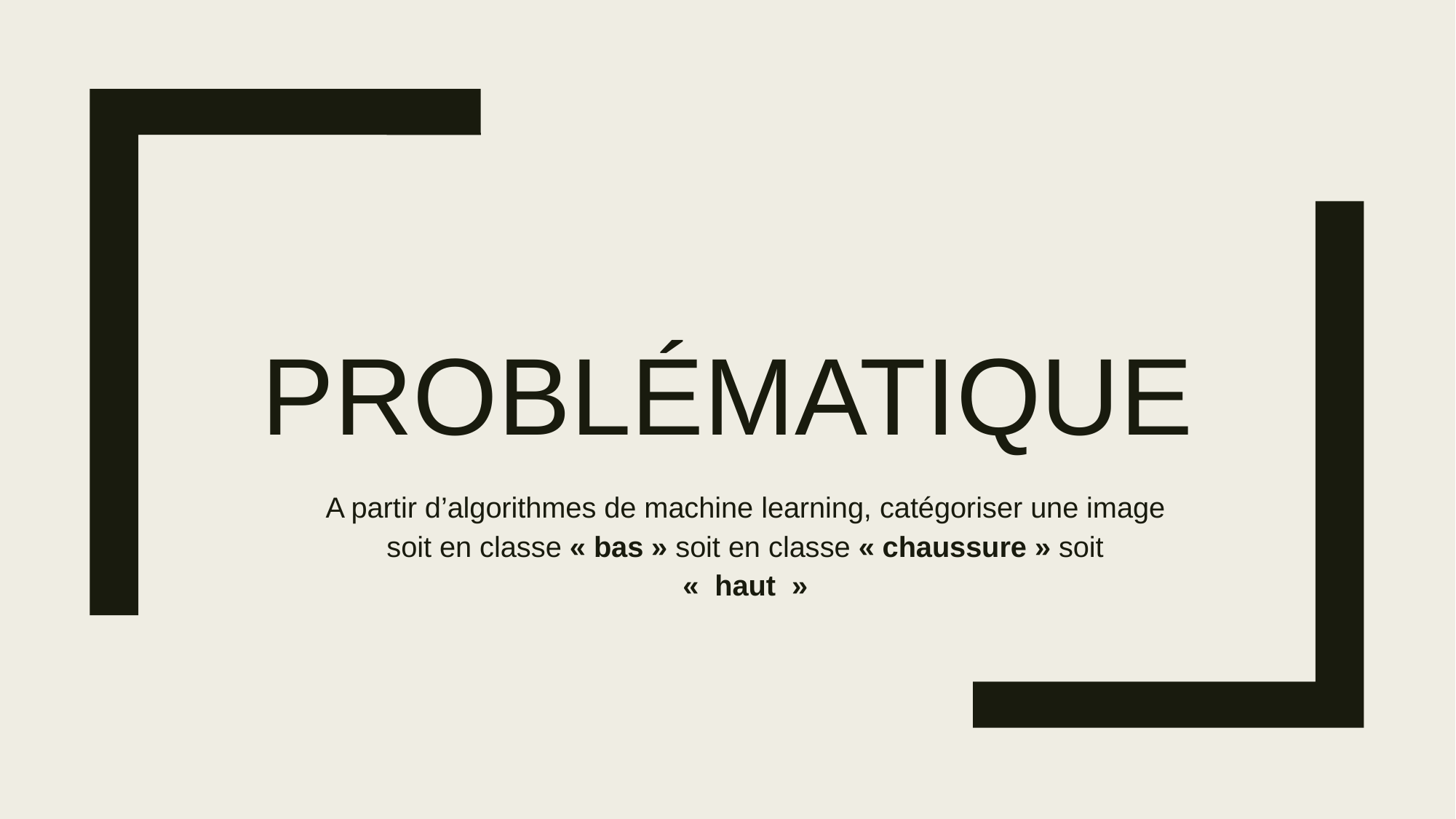

# Problématique
A partir d’algorithmes de machine learning, catégoriser une image soit en classe « bas » soit en classe « chaussure » soit
«  haut  »